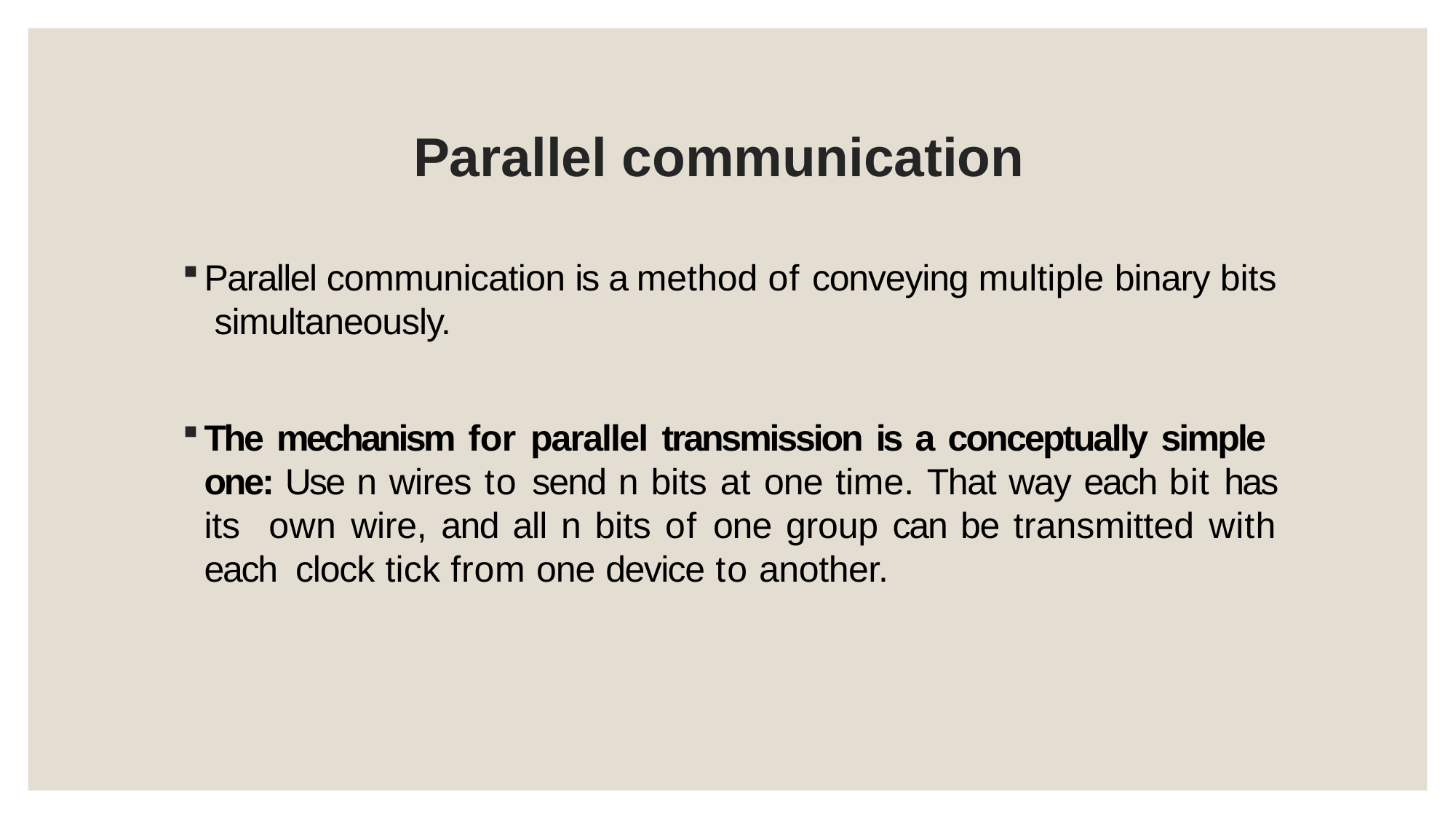

# Parallel communication
Parallel communication is a method of conveying multiple binary bits  simultaneously.

The mechanism for parallel transmission is a conceptually simple  one: Use n wires to send n bits at one time. That way each bit has its  own wire, and all n bits of one group can be transmitted with each  clock tick from one device to another.